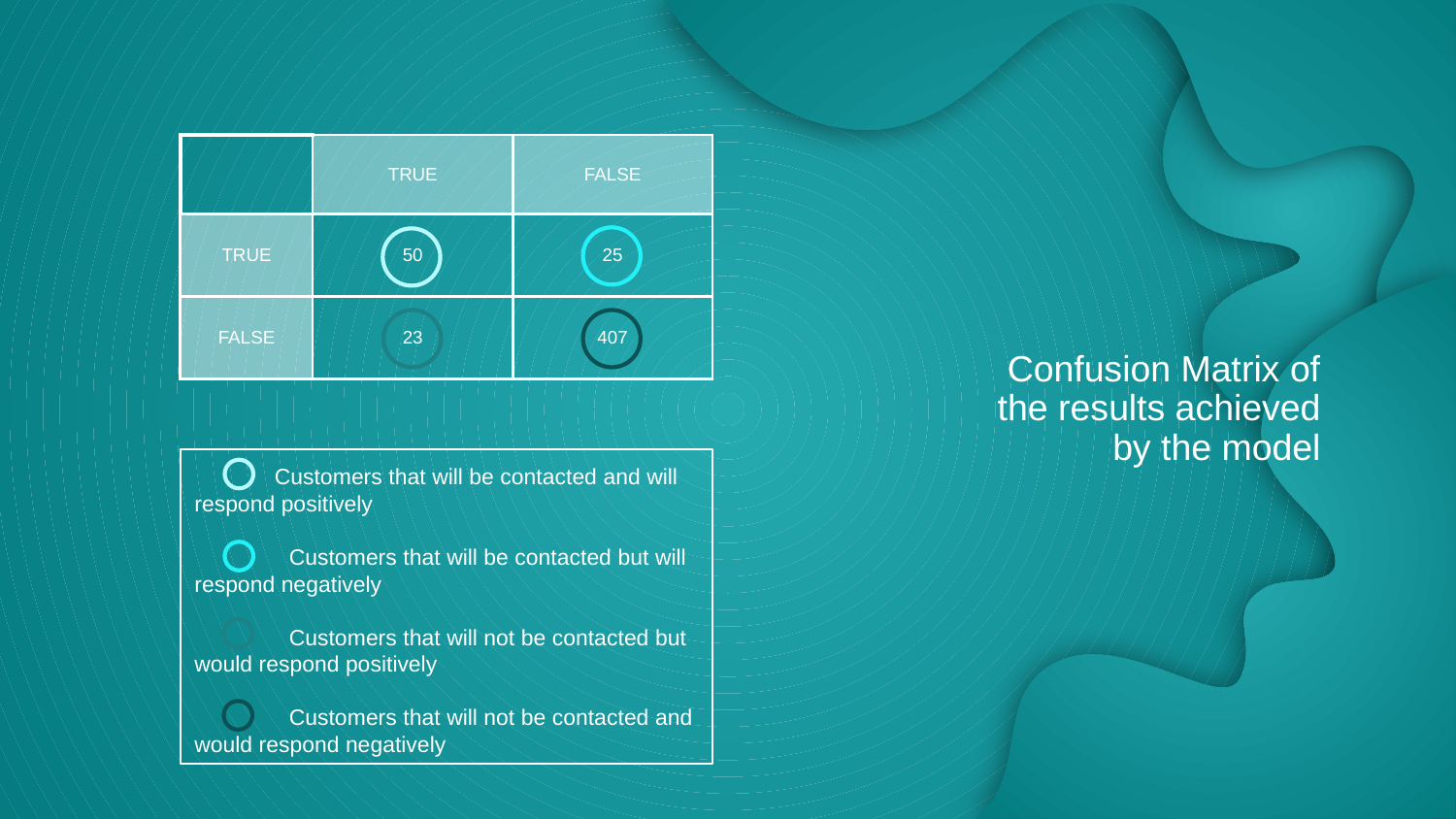

# Confusion Matrix of the results achieved by the model
|  | TRUE | FALSE |
| --- | --- | --- |
| TRUE | 50 | 25 |
| FALSE | 23 | 407 |

          Customers that will be contacted and will respond positively

               Customers that will be contacted but will respond negatively

               Customers that will not be contacted but would respond positively

               Customers that will not be contacted and would respond negatively